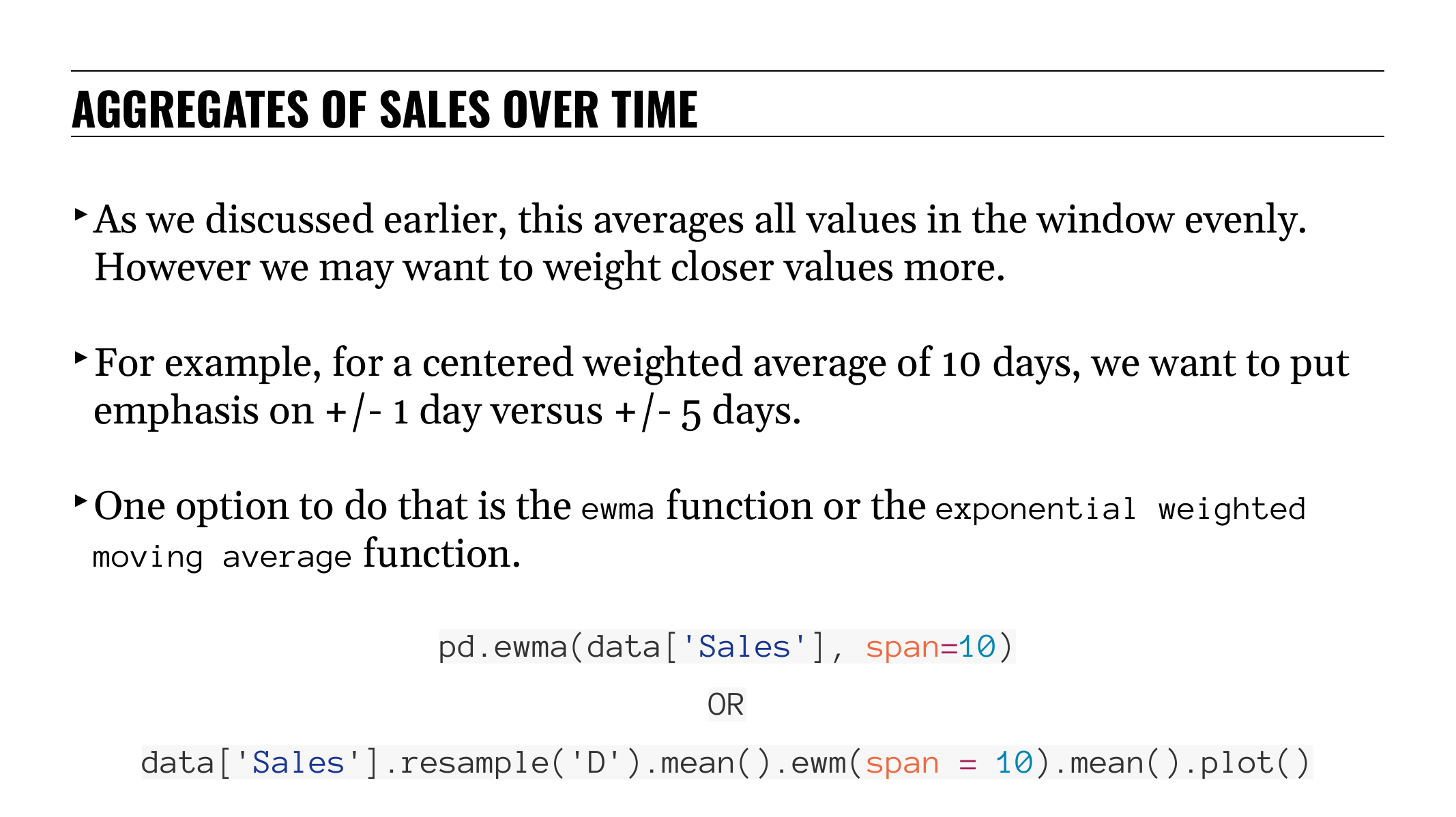

AGGREGATES OF SALES OVER TIME

As we discussed earlier, this averages all values in the window evenly.  However we may want to weight closer values more.

For example, for a centered weighted average of 10 days, we want to put emphasis on +/- 1 day versus +/- 5 days.

One option to do that is the ewma function or the exponential weighted moving average function.

pd.ewma(data['Sales'], span=10)
OR
data['Sales'].resample('D').mean().ewm(span = 10).mean().plot()